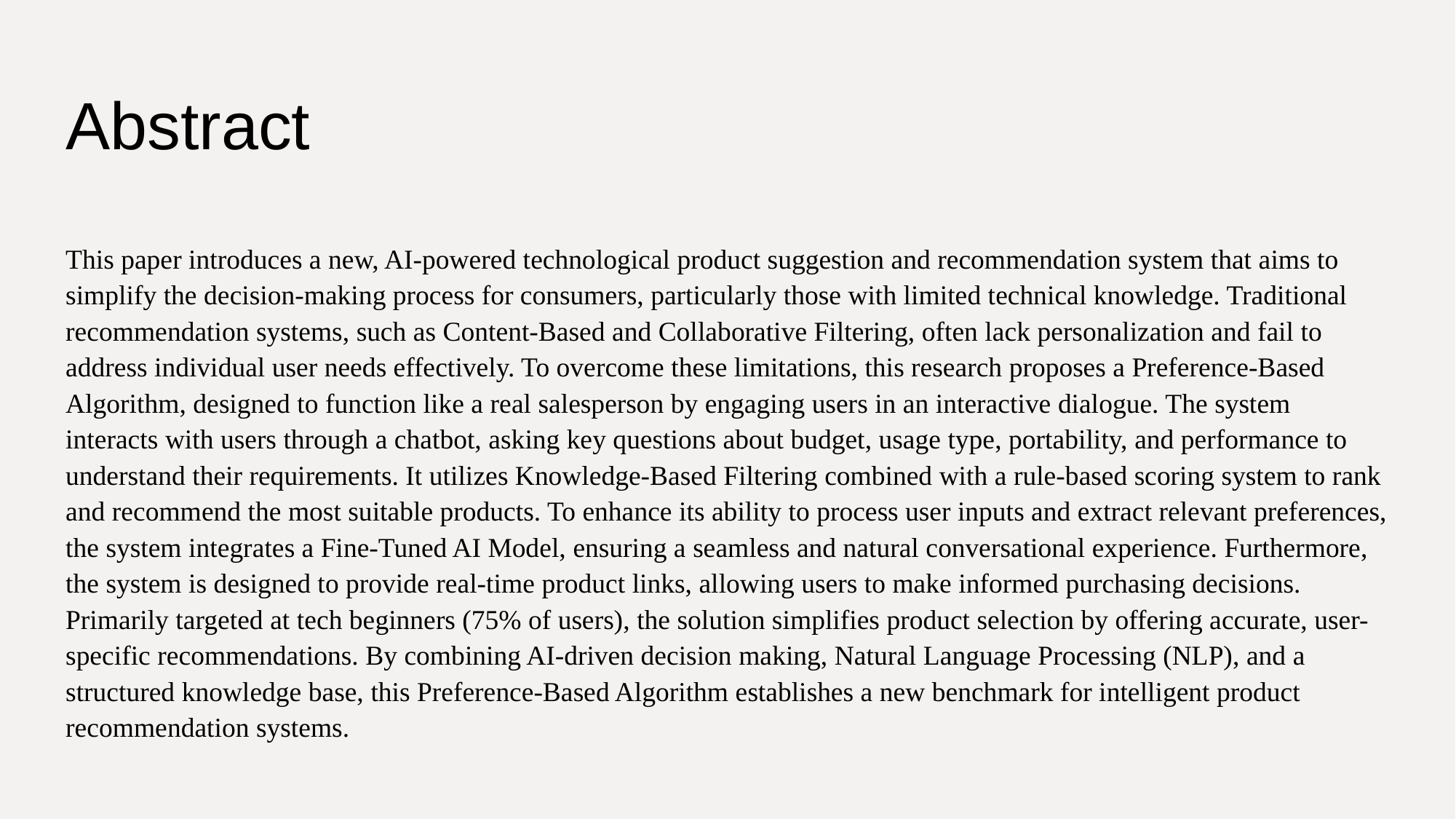

# Abstract
This paper introduces a new, AI-powered technological product suggestion and recommendation system that aims to simplify the decision-making process for consumers, particularly those with limited technical knowledge. Traditional recommendation systems, such as Content-Based and Collaborative Filtering, often lack personalization and fail to address individual user needs effectively. To overcome these limitations, this research proposes a Preference-Based Algorithm, designed to function like a real salesperson by engaging users in an interactive dialogue. The system interacts with users through a chatbot, asking key questions about budget, usage type, portability, and performance to understand their requirements. It utilizes Knowledge-Based Filtering combined with a rule-based scoring system to rank and recommend the most suitable products. To enhance its ability to process user inputs and extract relevant preferences, the system integrates a Fine-Tuned AI Model, ensuring a seamless and natural conversational experience. Furthermore, the system is designed to provide real-time product links, allowing users to make informed purchasing decisions. Primarily targeted at tech beginners (75% of users), the solution simplifies product selection by offering accurate, user-specific recommendations. By combining AI-driven decision making, Natural Language Processing (NLP), and a structured knowledge base, this Preference-Based Algorithm establishes a new benchmark for intelligent product recommendation systems.